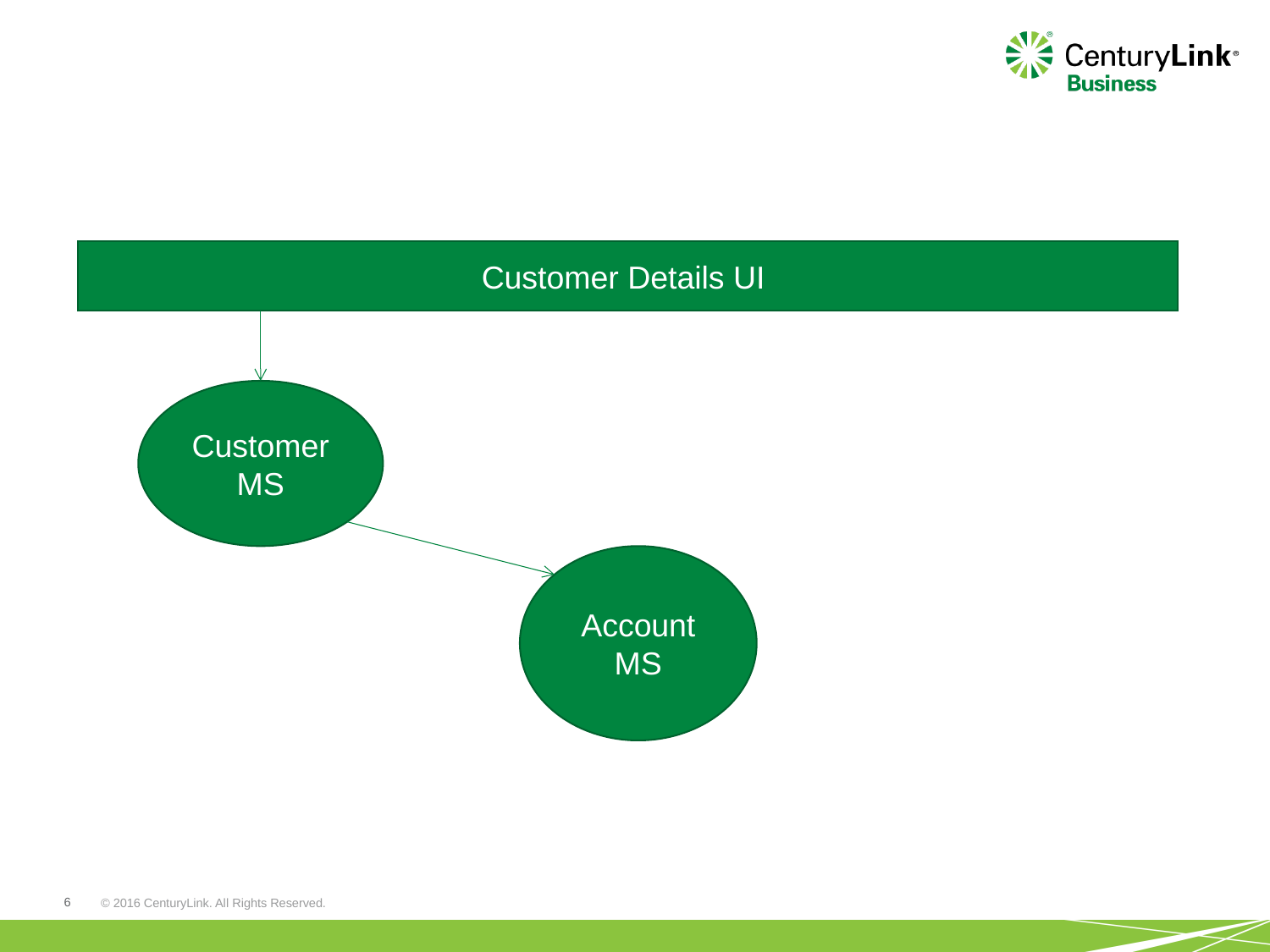

Customer Details UI
Customer MS
Account MS
6